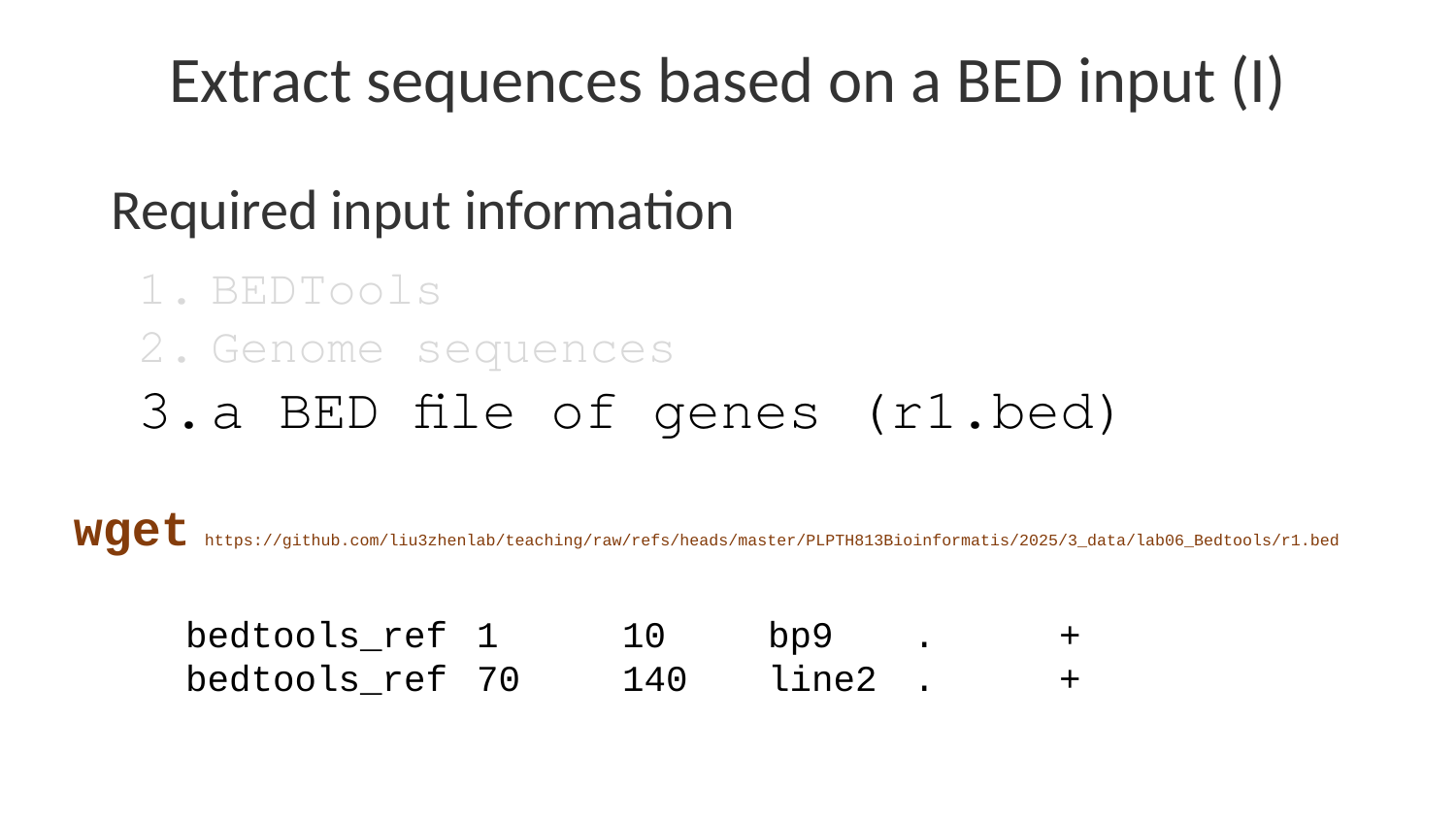

# Extract sequences based on a BED input (I)
Required input information
BEDTools
Genome sequences
a BED file of genes (r1.bed)
wget https://github.com/liu3zhenlab/teaching/raw/refs/heads/master/PLPTH813Bioinformatis/2025/3_data/lab06_Bedtools/r1.bed
bedtools_ref	1	10	bp9	.	+
bedtools_ref	70	140	line2	.	+